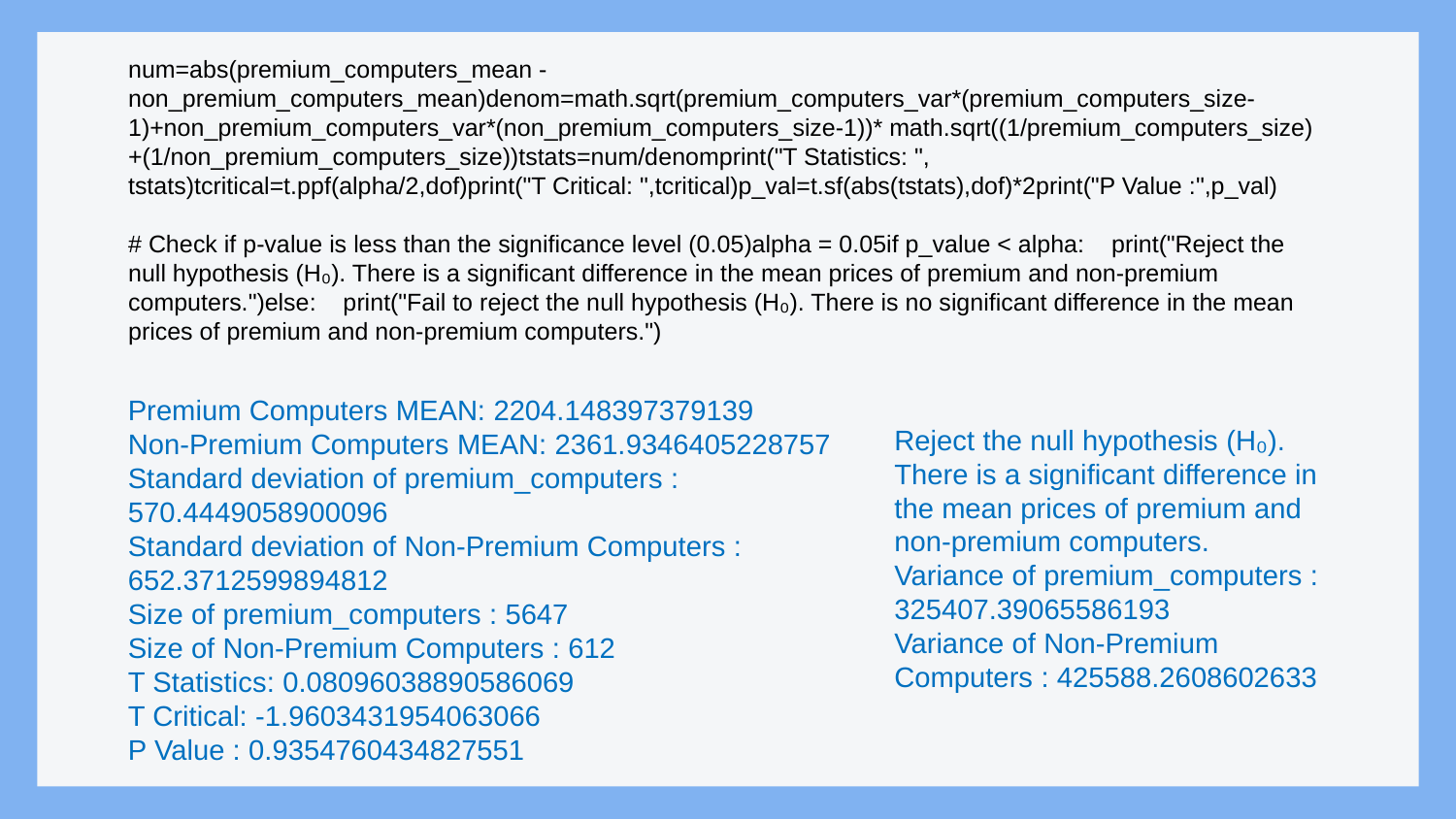

num=abs(premium_computers_mean - non_premium_computers_mean)denom=math.sqrt(premium_computers_var*(premium_computers_size-1)+non_premium_computers_var*(non_premium_computers_size-1))* math.sqrt((1/premium_computers_size)+(1/non_premium_computers_size))tstats=num/denomprint("T Statistics: ", tstats)tcritical=t.ppf(alpha/2,dof)print("T Critical: ",tcritical)p_val=t.sf(abs(tstats),dof)*2print("P Value :",p_val)

# Check if p-value is less than the significance level (0.05)alpha = 0.05if p_value < alpha:    print("Reject the null hypothesis (H₀). There is a significant difference in the mean prices of premium and non-premium computers.")else:    print("Fail to reject the null hypothesis (H₀). There is no significant difference in the mean prices of premium and non-premium computers.")
Premium Computers MEAN: 2204.148397379139
Non-Premium Computers MEAN: 2361.9346405228757
Standard deviation of premium_computers : 570.4449058900096
Standard deviation of Non-Premium Computers : 652.3712599894812
Size of premium_computers : 5647
Size of Non-Premium Computers : 612
T Statistics: 0.08096038890586069
T Critical: -1.9603431954063066
P Value : 0.9354760434827551
Reject the null hypothesis (H₀). There is a significant difference in the mean prices of premium and non-premium computers.
Variance of premium_computers : 325407.39065586193
Variance of Non-Premium Computers : 425588.2608602633